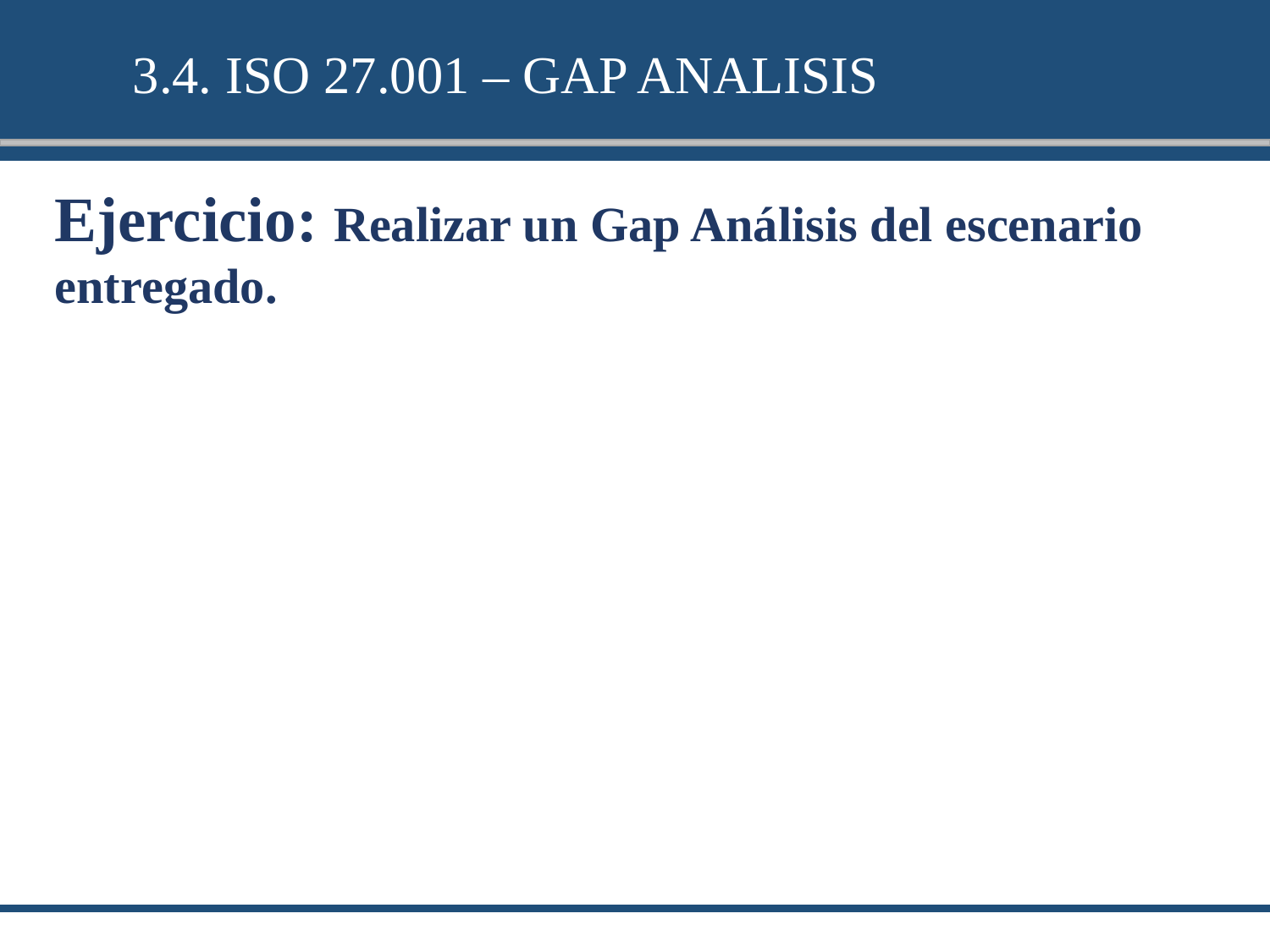

3.4. ISO 27.001 – GAP ANALISIS

Ejercicio: Realizar un Gap Análisis del escenario entregado.